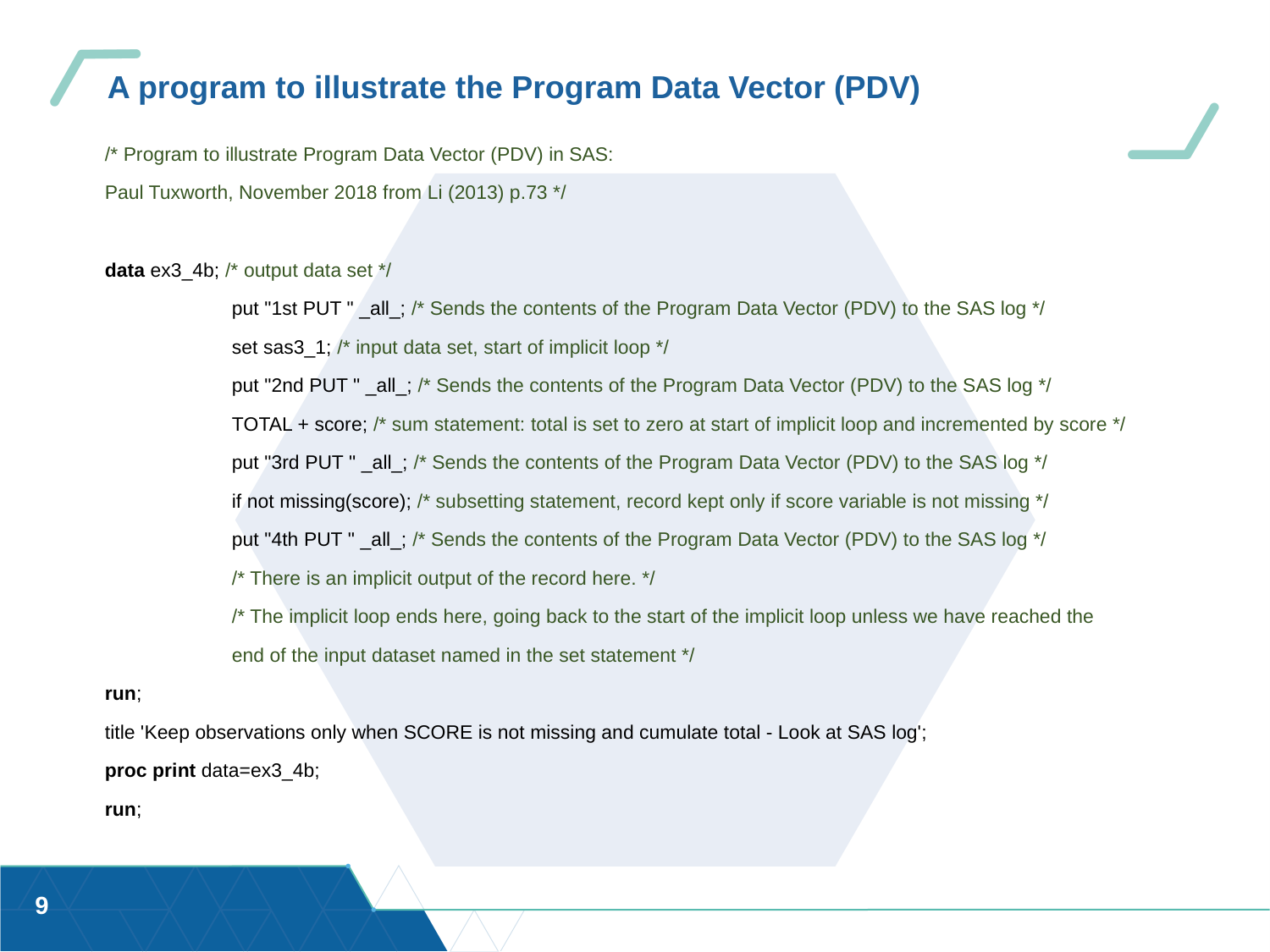

# A program to illustrate the Program Data Vector (PDV)
/* Program to illustrate Program Data Vector (PDV) in SAS:
Paul Tuxworth, November 2018 from Li (2013) p.73 */

data ex3_4b; /* output data set */
	put "1st PUT " _all_; /* Sends the contents of the Program Data Vector (PDV) to the SAS log */
	set sas3_1; /* input data set, start of implicit loop */
	put "2nd PUT " _all_; /* Sends the contents of the Program Data Vector (PDV) to the SAS log */
	TOTAL + score; /* sum statement: total is set to zero at start of implicit loop and incremented by score */
	put "3rd PUT " _all_; /* Sends the contents of the Program Data Vector (PDV) to the SAS log */
	if not missing(score); /* subsetting statement, record kept only if score variable is not missing */
	put "4th PUT " _all_; /* Sends the contents of the Program Data Vector (PDV) to the SAS log */
	/* There is an implicit output of the record here. */
	/* The implicit loop ends here, going back to the start of the implicit loop unless we have reached the
	end of the input dataset named in the set statement */
run;
title 'Keep observations only when SCORE is not missing and cumulate total - Look at SAS log';
proc print data=ex3_4b;
run;
9